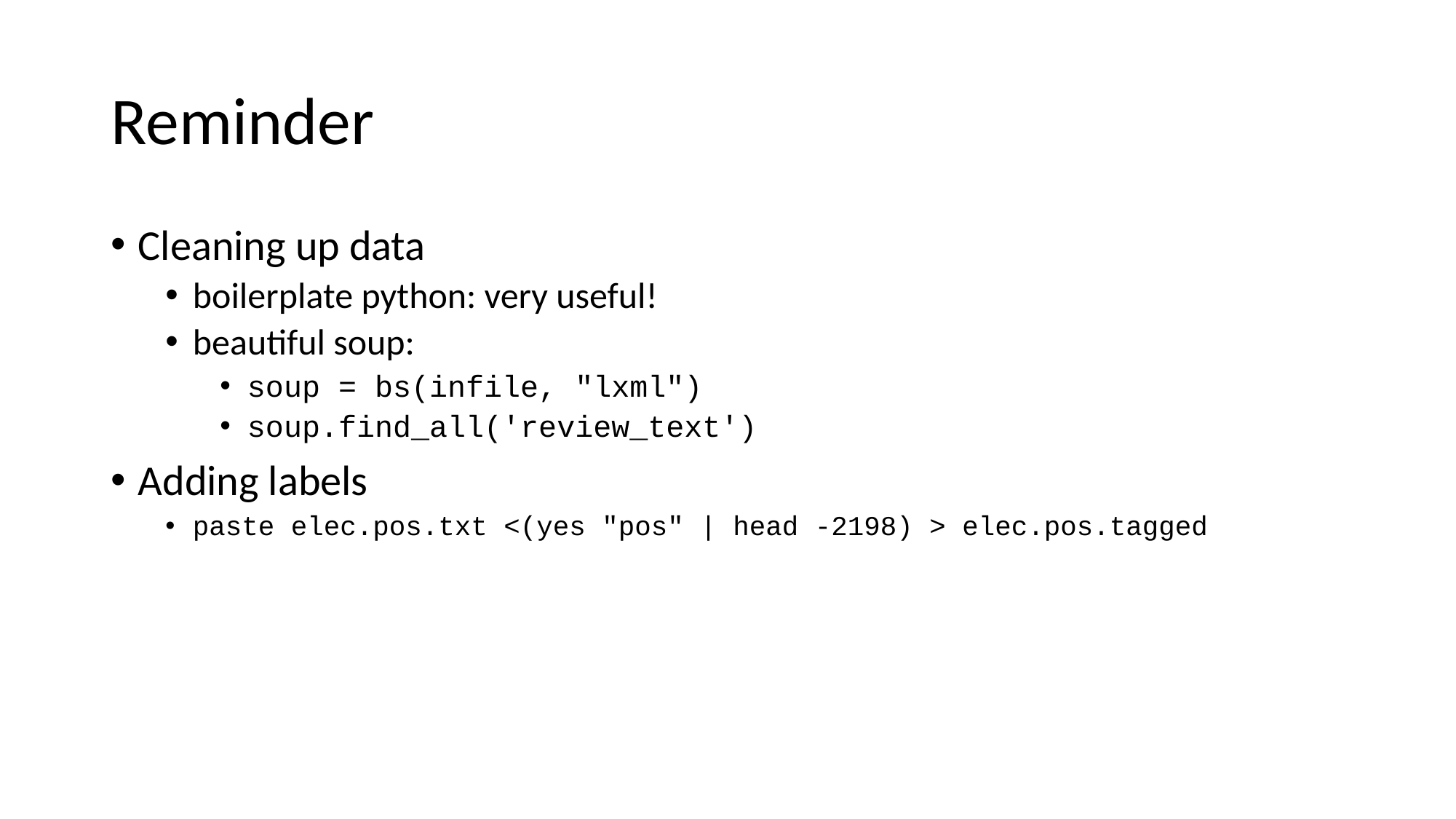

# Reminder
Cleaning up data
boilerplate python: very useful!
beautiful soup:
soup = bs(infile, "lxml")
soup.find_all('review_text')
Adding labels
paste elec.pos.txt <(yes "pos" | head -2198) > elec.pos.tagged